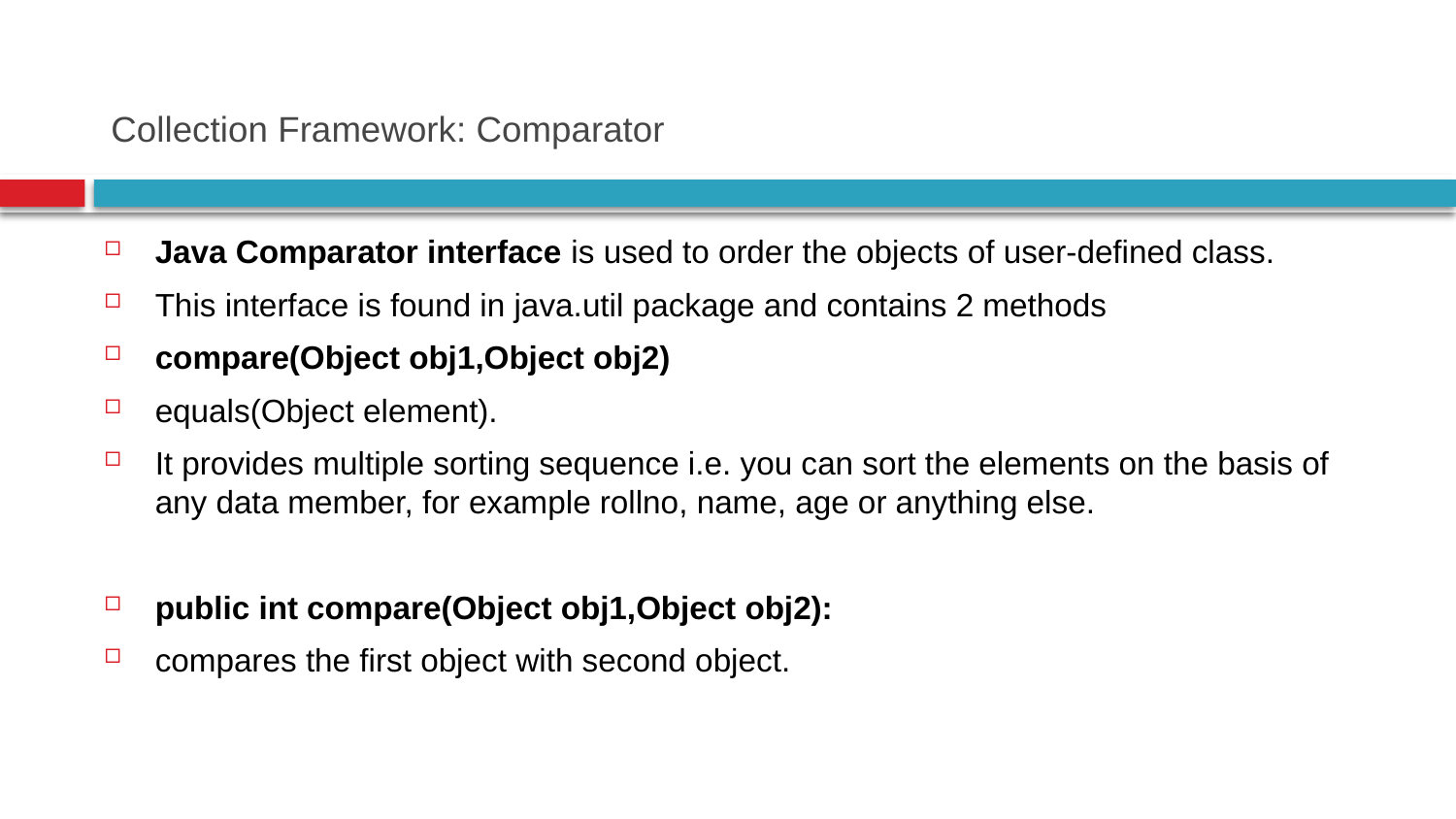

# Collection Framework: Comparator
Java Comparator interface is used to order the objects of user-defined class.
This interface is found in java.util package and contains 2 methods
compare(Object obj1,Object obj2)
equals(Object element).
It provides multiple sorting sequence i.e. you can sort the elements on the basis of any data member, for example rollno, name, age or anything else.

public int compare(Object obj1,Object obj2):
compares the first object with second object.